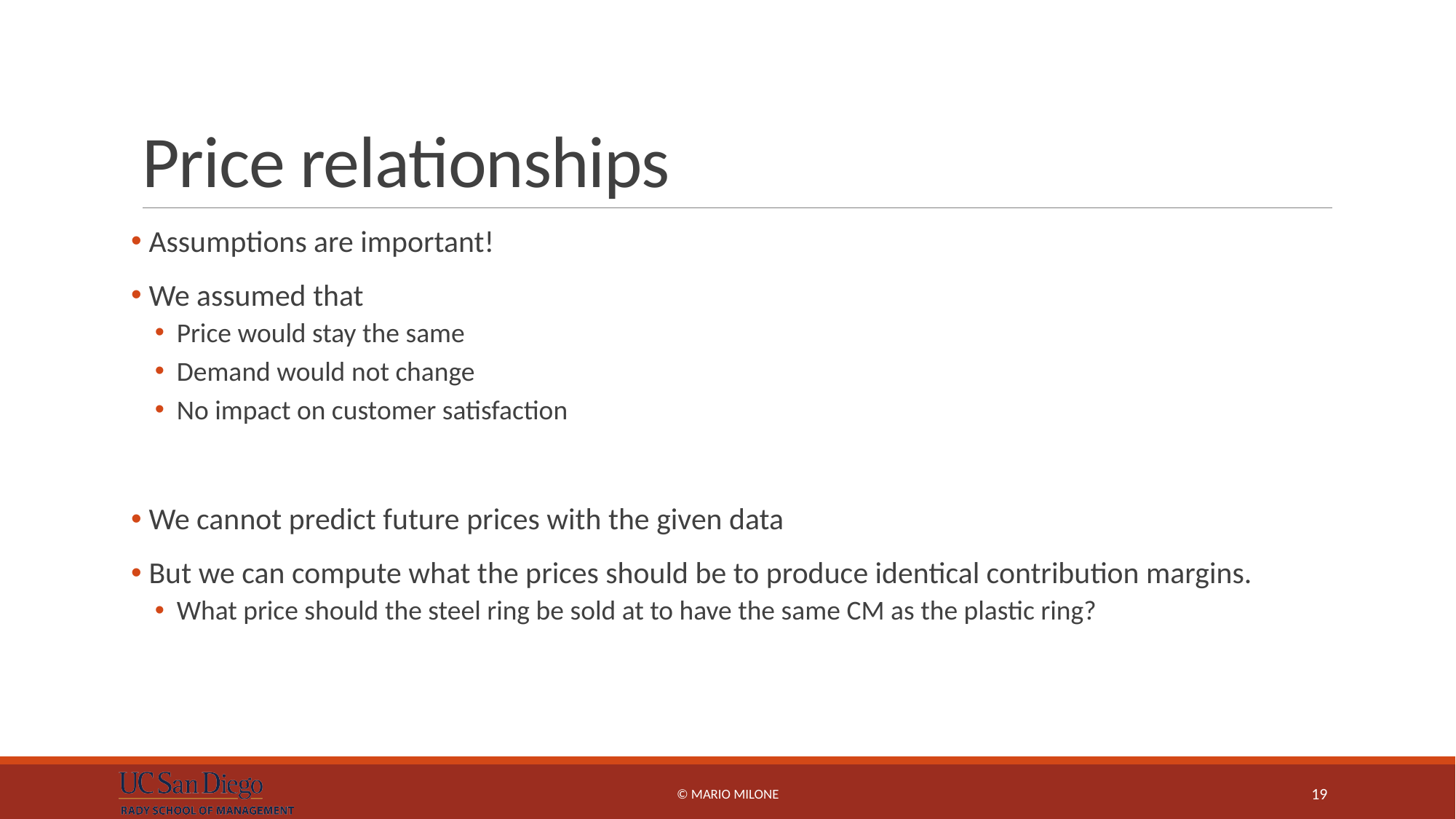

# Price relationships
 Assumptions are important!
 We assumed that
Price would stay the same
Demand would not change
No impact on customer satisfaction

 We cannot predict future prices with the given data
 But we can compute what the prices should be to produce identical contribution margins.
What price should the steel ring be sold at to have the same CM as the plastic ring?
© Mario Milone
19